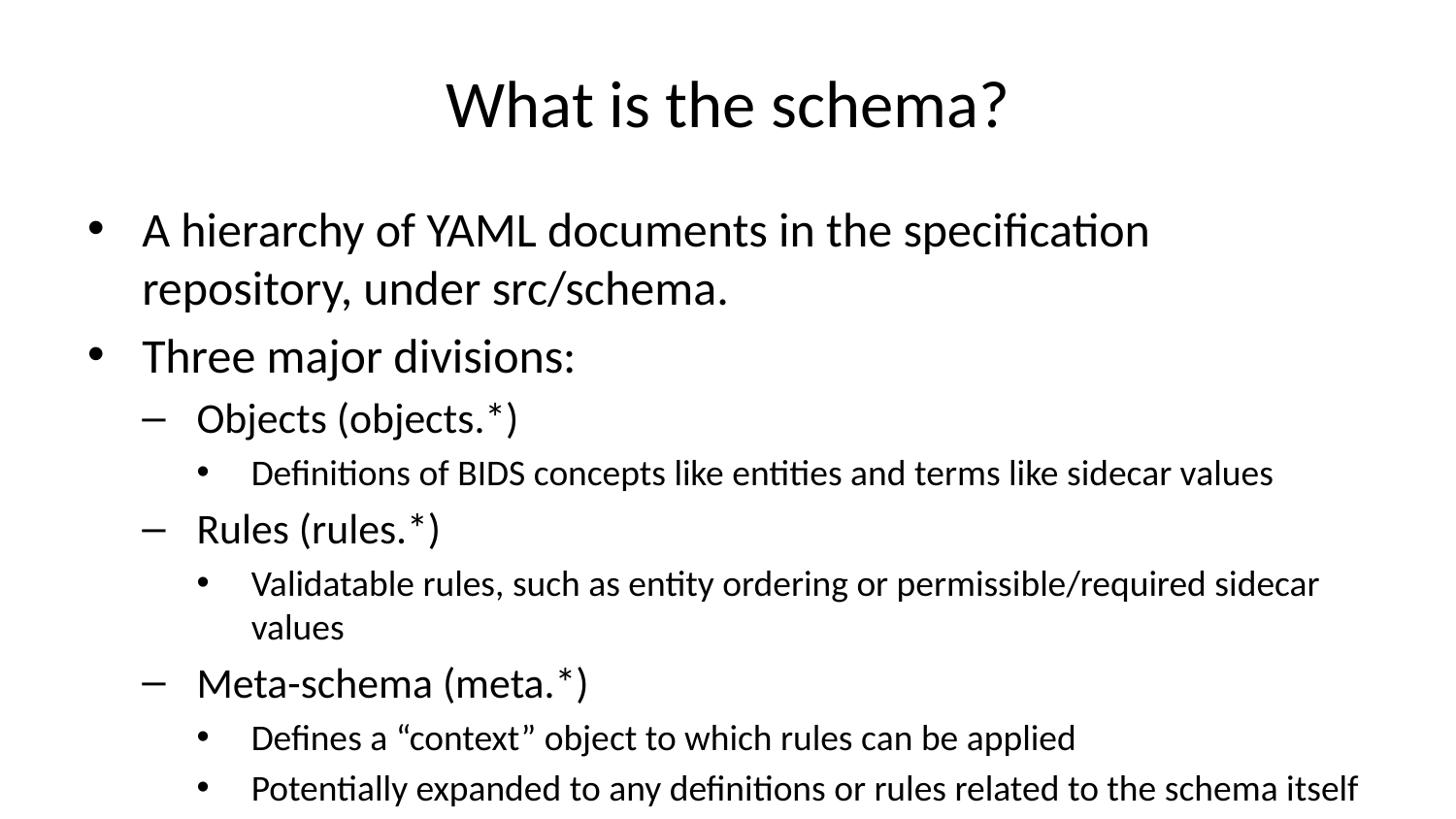

# What is the schema?
A hierarchy of YAML documents in the specification repository, under src/schema.
Three major divisions:
Objects (objects.*)
Definitions of BIDS concepts like entities and terms like sidecar values
Rules (rules.*)
Validatable rules, such as entity ordering or permissible/required sidecar values
Meta-schema (meta.*)
Defines a “context” object to which rules can be applied
Potentially expanded to any definitions or rules related to the schema itself